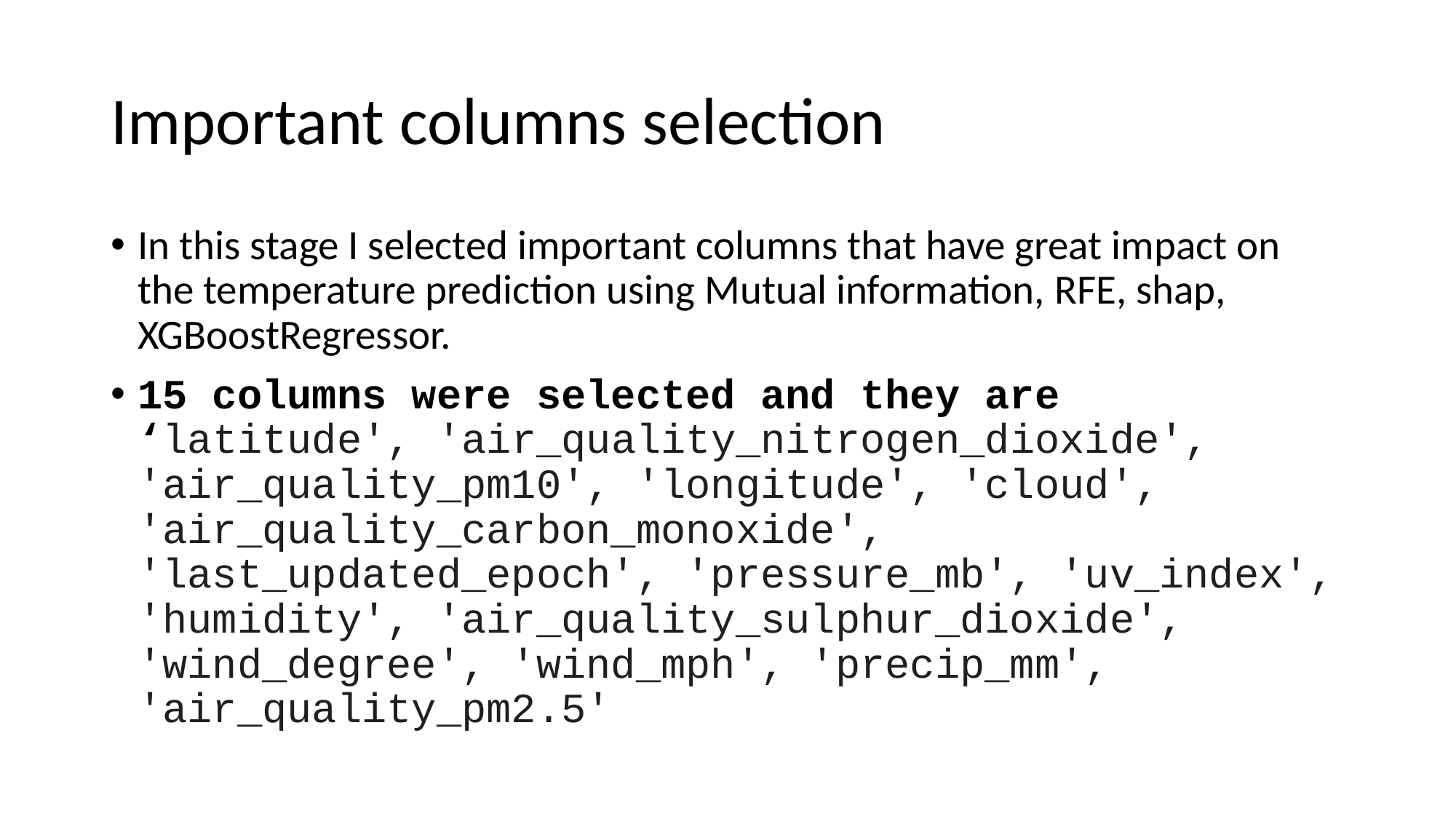

# Important columns selection
In this stage I selected important columns that have great impact on the temperature prediction using Mutual information, RFE, shap,
XGBoostRegressor.
15 columns were selected and they are
‘latitude', 'air_quality_nitrogen_dioxide', 'air_quality_pm10', 'longitude', 'cloud', 'air_quality_carbon_monoxide', 'last_updated_epoch', 'pressure_mb', 'uv_index', 'humidity', 'air_quality_sulphur_dioxide', 'wind_degree', 'wind_mph', 'precip_mm', 'air_quality_pm2.5'